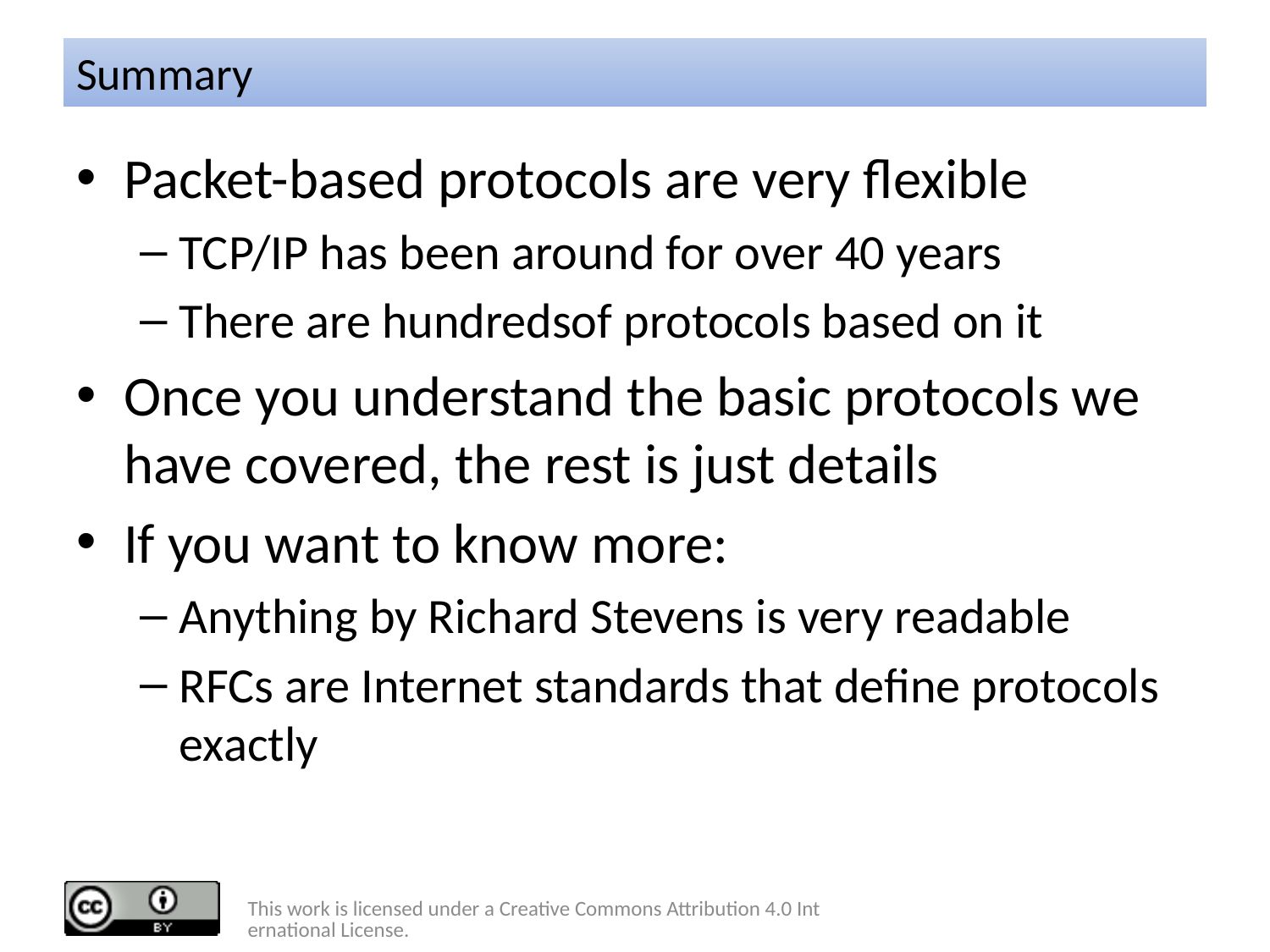

# Summary
Packet-based protocols are very flexible
TCP/IP has been around for over 40 years
There are hundredsof protocols based on it
Once you understand the basic protocols we have covered, the rest is just details
If you want to know more:
Anything by Richard Stevens is very readable
RFCs are Internet standards that define protocols exactly
This work is licensed under a Creative Commons Attribution 4.0 International License.